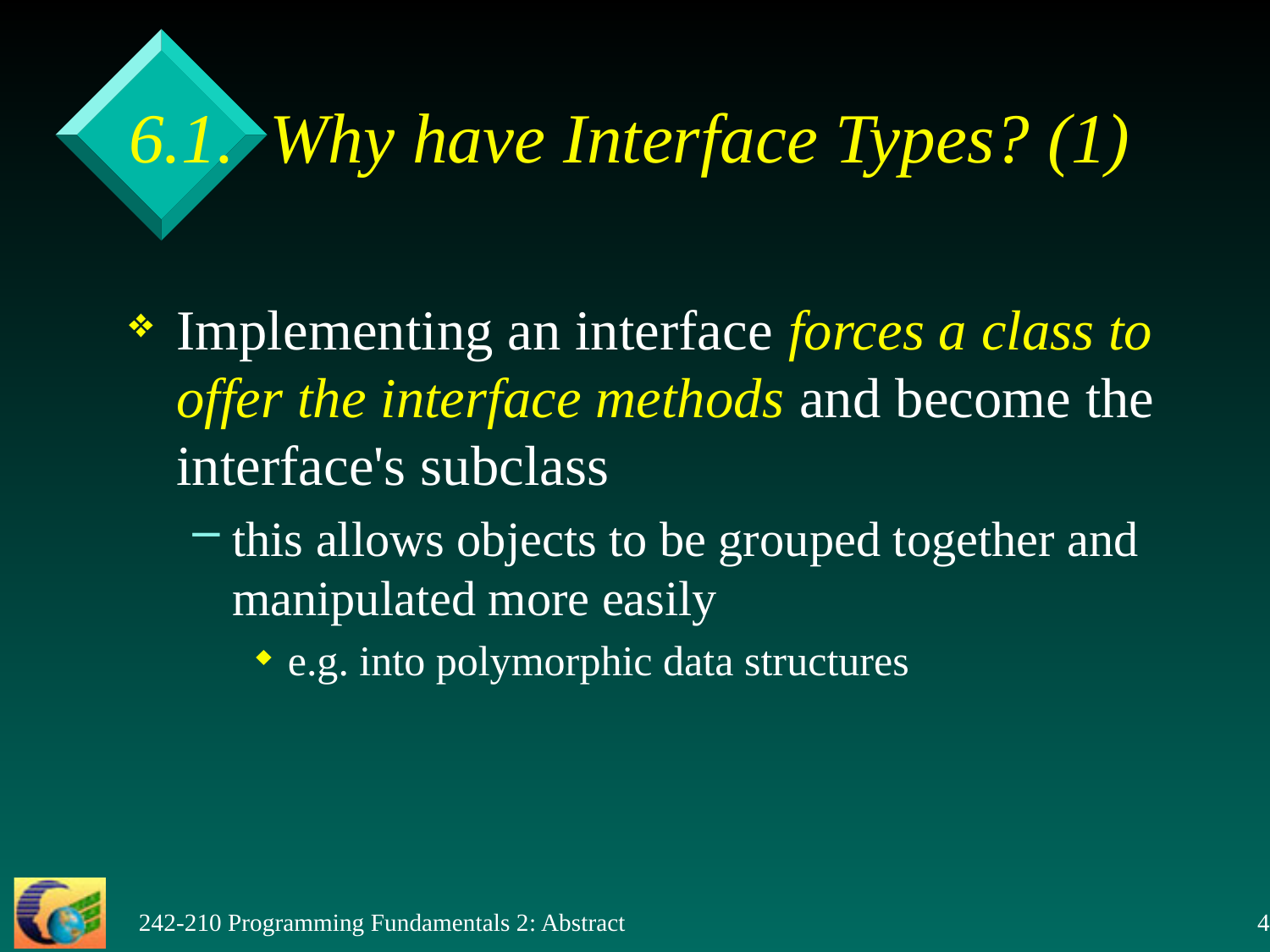

# 6.1.  Why have Interface Types? (1)
Implementing an interface forces a class to offer the interface methods and become the interface's subclass
this allows objects to be grouped together and manipulated more easily
e.g. into polymorphic data structures